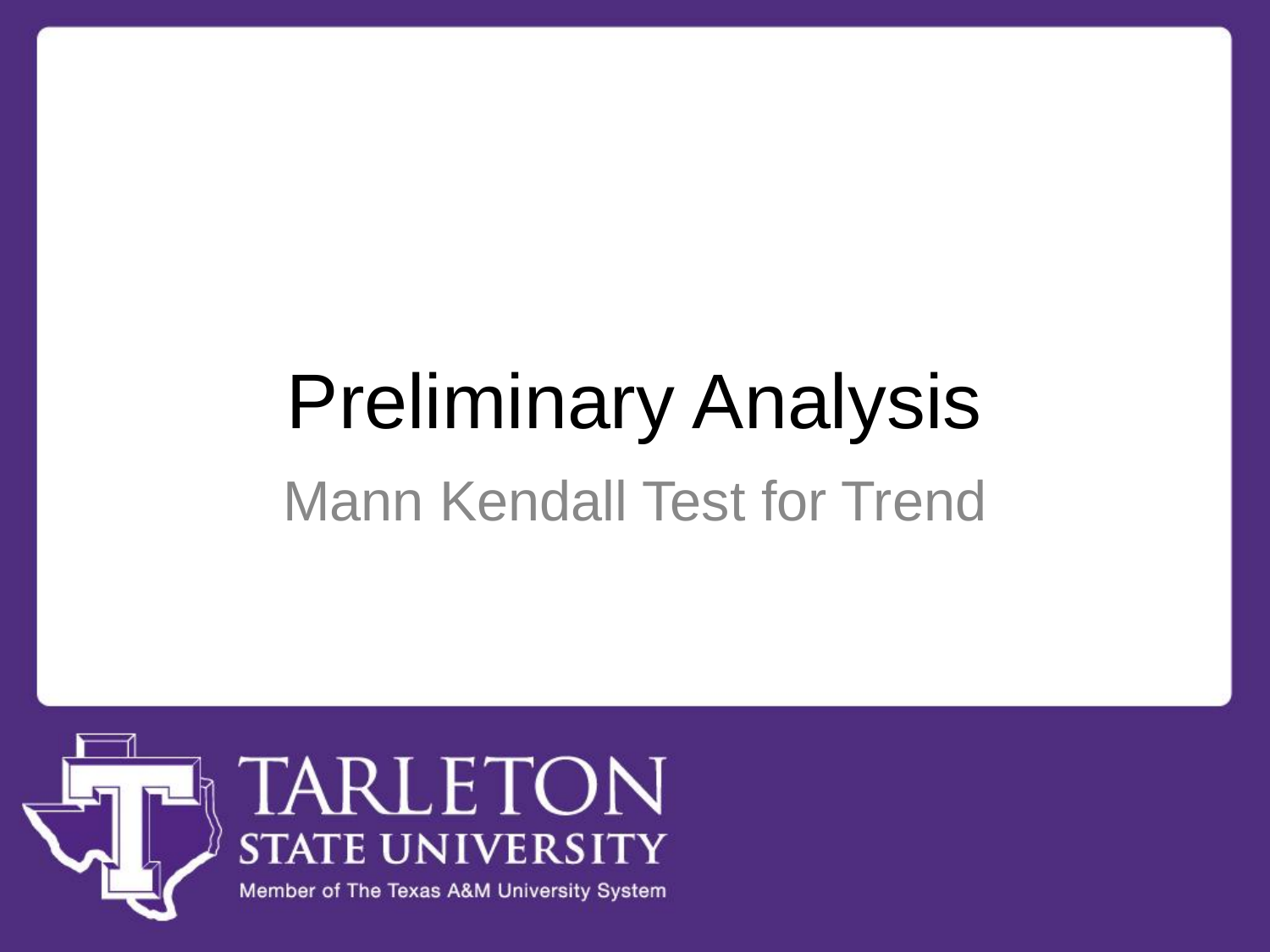

# Preliminary Analysis
Mann Kendall Test for Trend